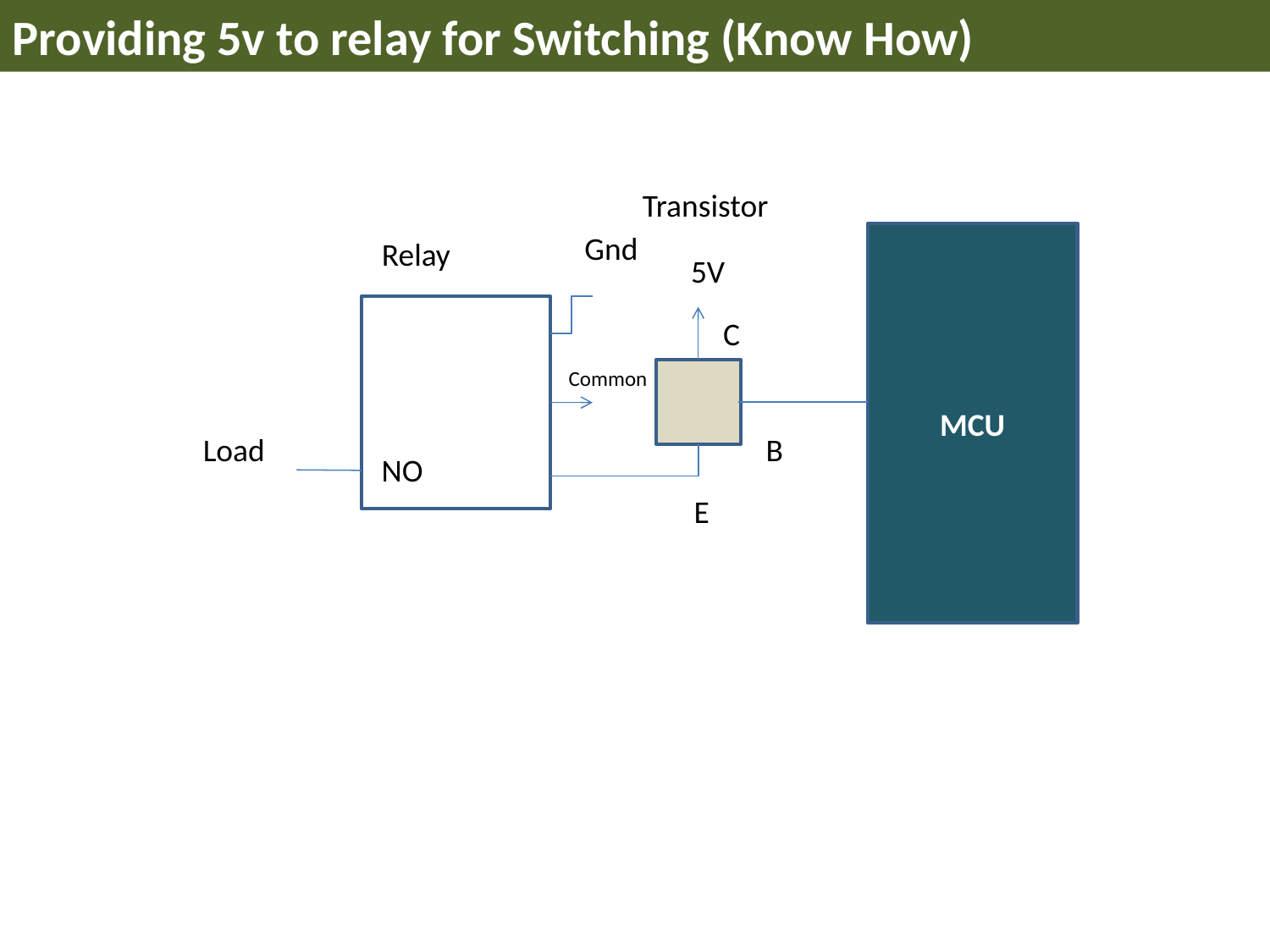

Providing 5v to relay for Switching (Know How)
Transistor
Gnd
MCU
Relay
5V

C
Common

Load
B
NO
E